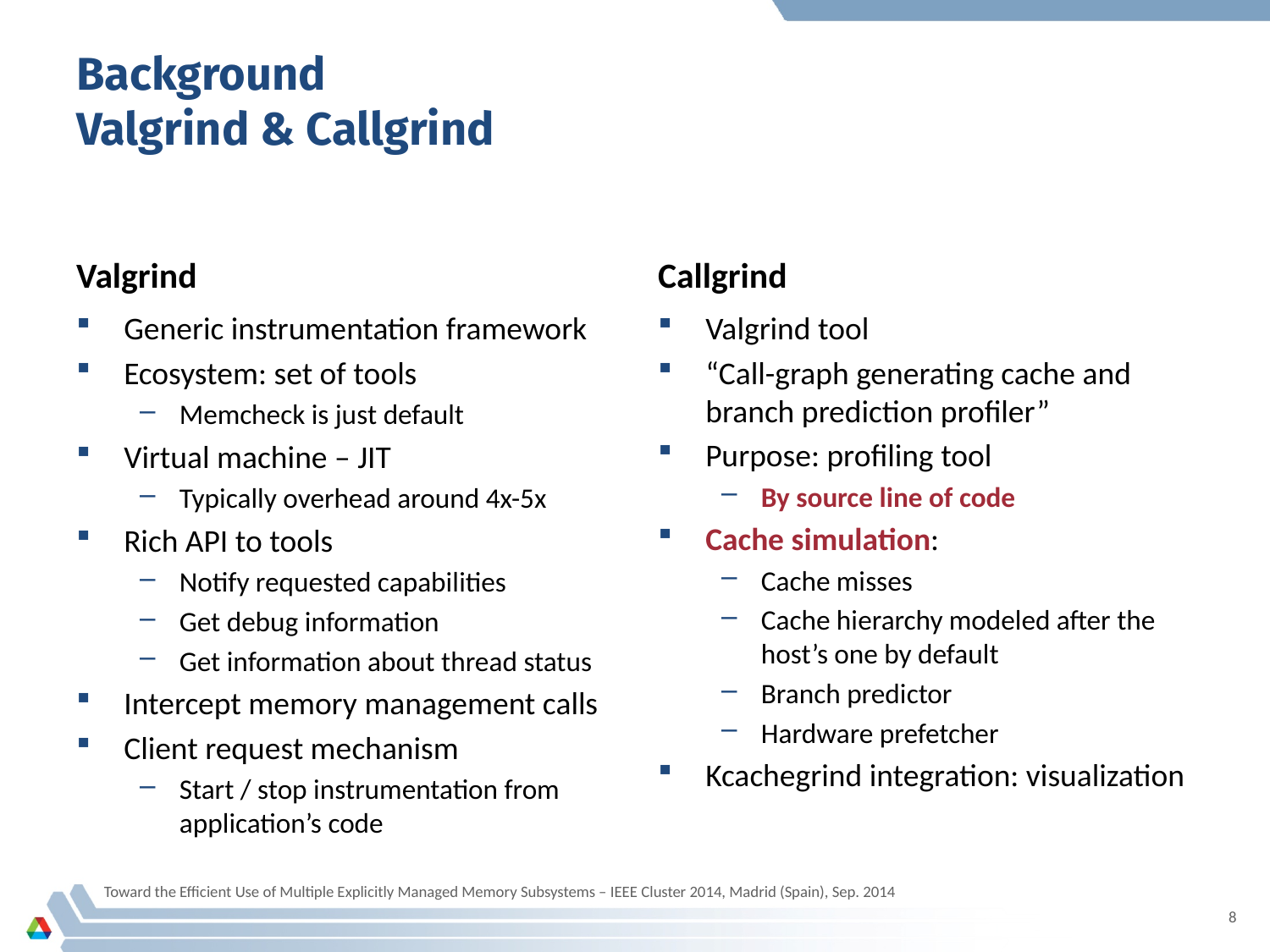

# Background Valgrind & Callgrind
Valgrind
Callgrind
Generic instrumentation framework
Ecosystem: set of tools
Memcheck is just default
Virtual machine – JIT
Typically overhead around 4x-5x
Rich API to tools
Notify requested capabilities
Get debug information
Get information about thread status
Intercept memory management calls
Client request mechanism
Start / stop instrumentation from application’s code
Valgrind tool
“Call-graph generating cache and branch prediction profiler”
Purpose: profiling tool
By source line of code
Cache simulation:
Cache misses
Cache hierarchy modeled after the host’s one by default
Branch predictor
Hardware prefetcher
Kcachegrind integration: visualization
Toward the Efficient Use of Multiple Explicitly Managed Memory Subsystems – IEEE Cluster 2014, Madrid (Spain), Sep. 2014
8